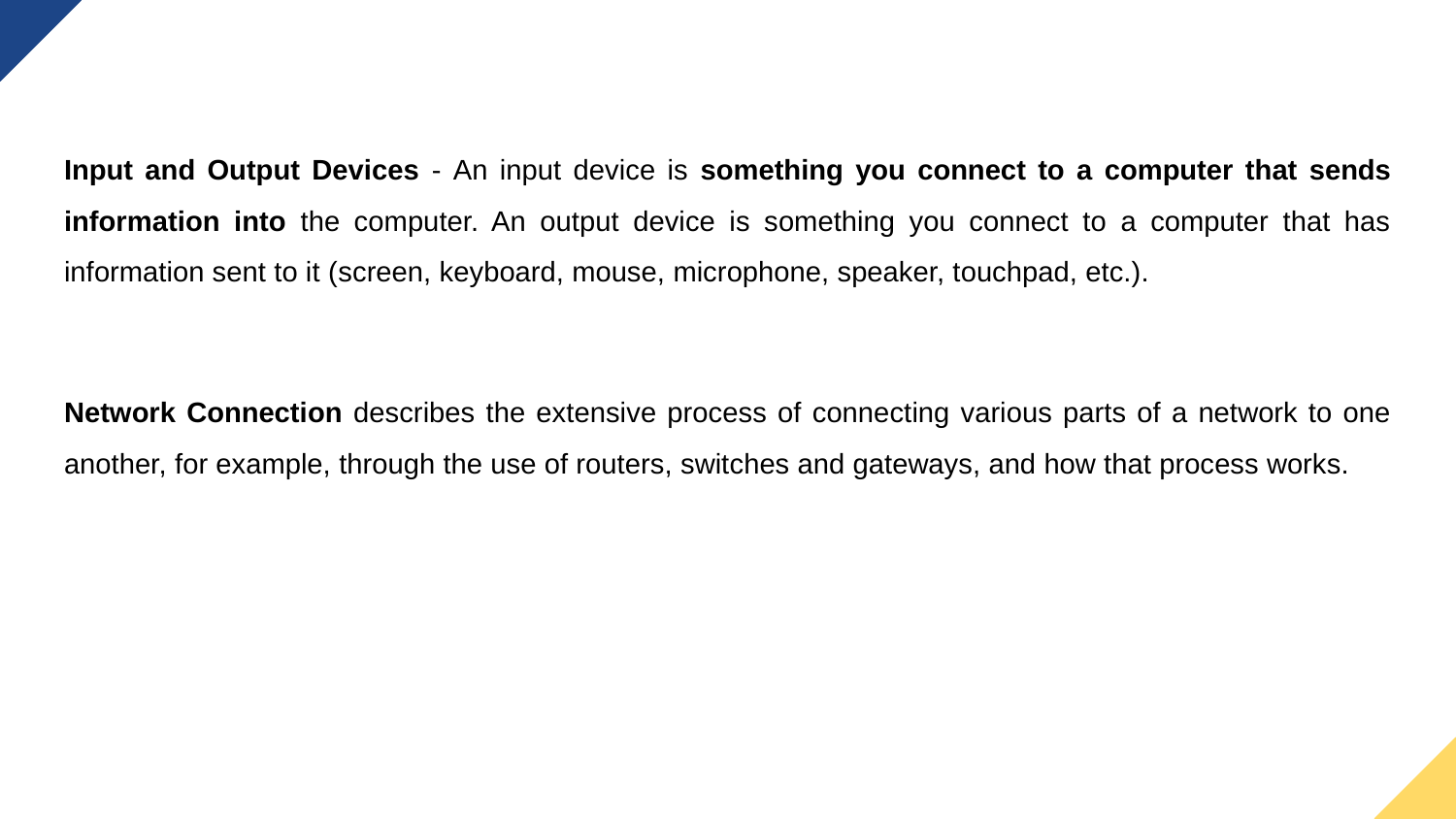

Input and Output Devices - An input device is something you connect to a computer that sends information into the computer. An output device is something you connect to a computer that has information sent to it (screen, keyboard, mouse, microphone, speaker, touchpad, etc.).

Network Connection describes the extensive process of connecting various parts of a network to one another, for example, through the use of routers, switches and gateways, and how that process works.